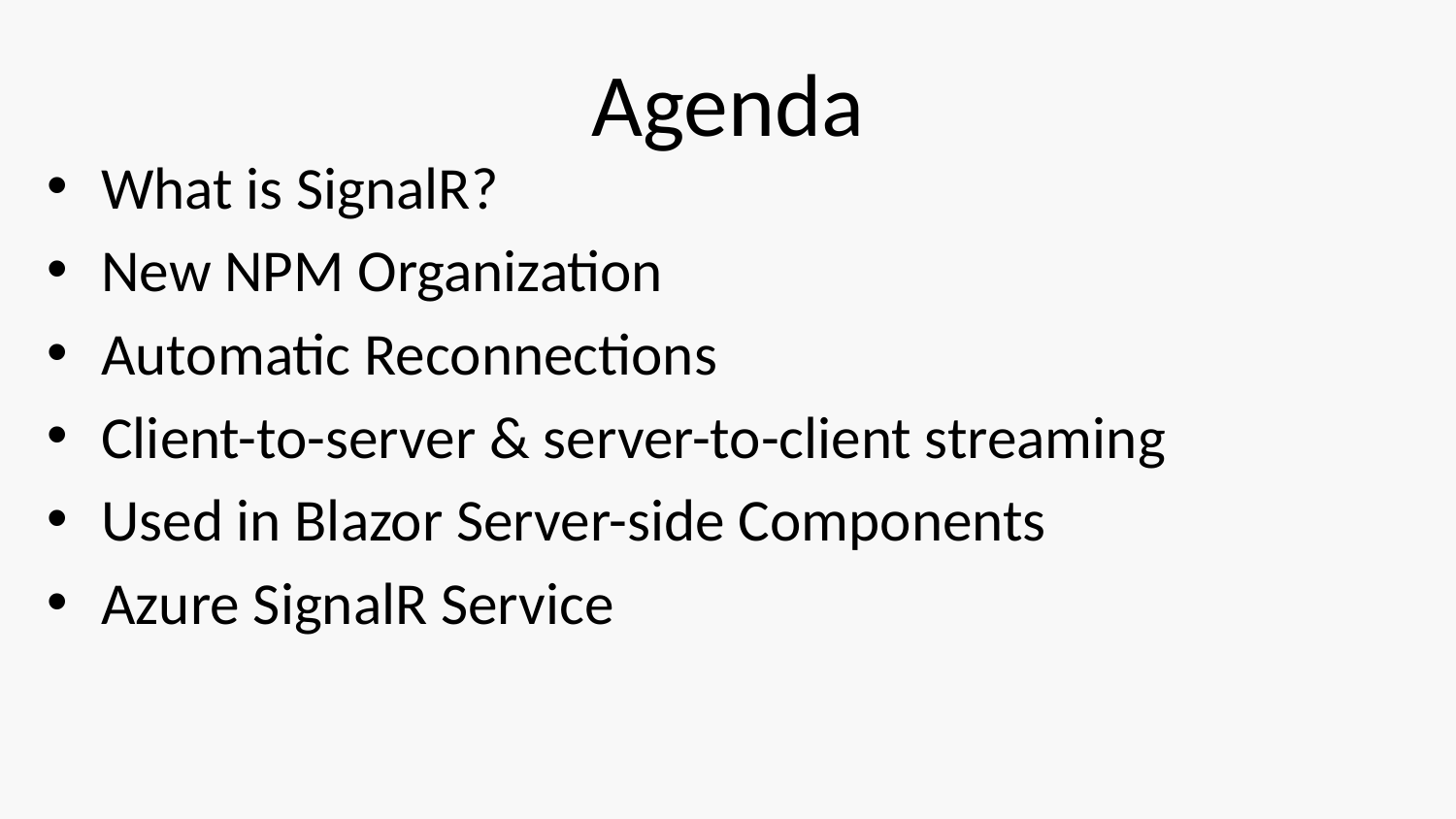

# Agenda
What is SignalR?
New NPM Organization
Automatic Reconnections
Client-to-server & server-to-client streaming
Used in Blazor Server-side Components
Azure SignalR Service